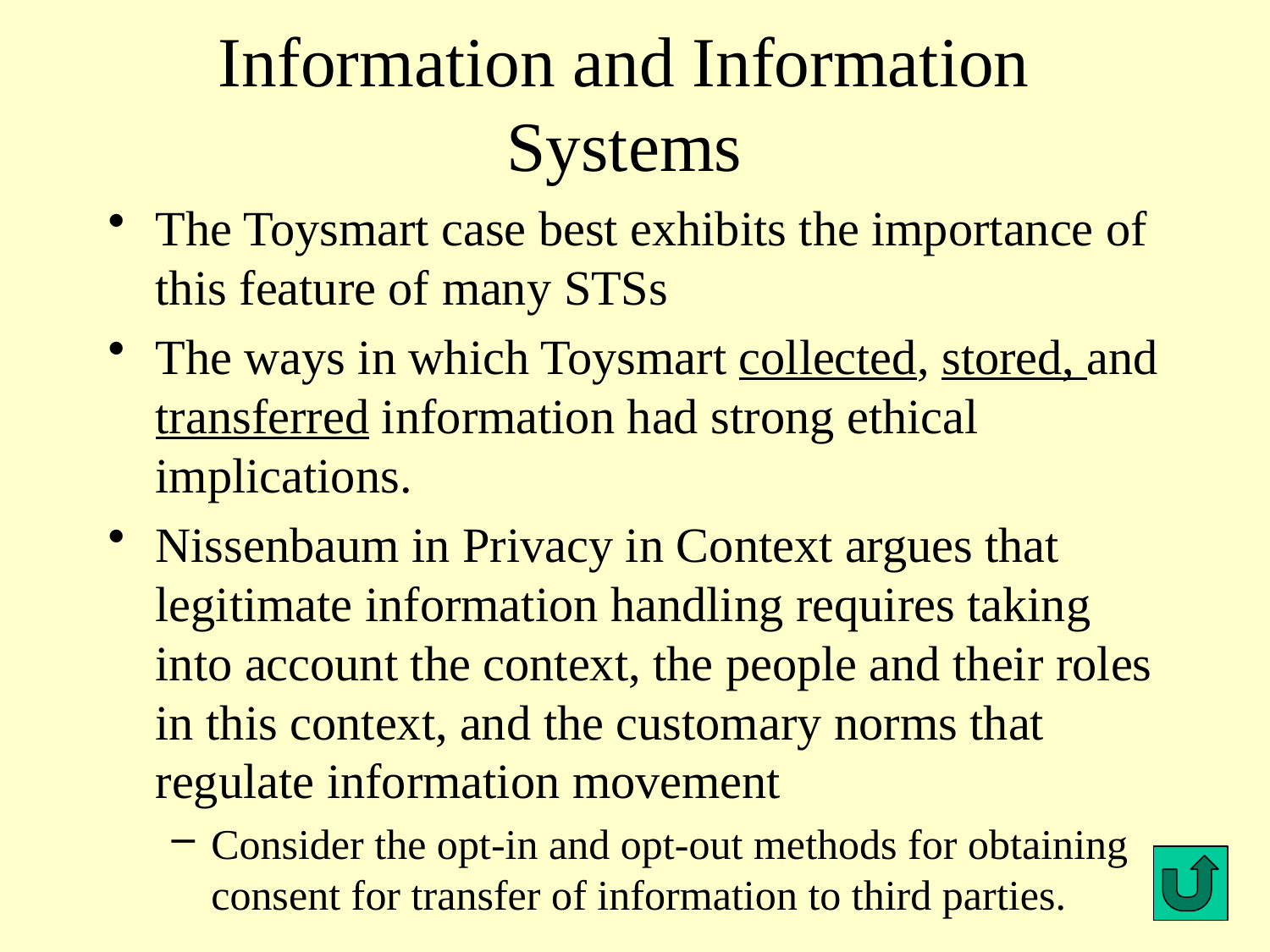

# Information and Information Systems
The Toysmart case best exhibits the importance of this feature of many STSs
The ways in which Toysmart collected, stored, and transferred information had strong ethical implications.
Nissenbaum in Privacy in Context argues that legitimate information handling requires taking into account the context, the people and their roles in this context, and the customary norms that regulate information movement
Consider the opt-in and opt-out methods for obtaining consent for transfer of information to third parties.